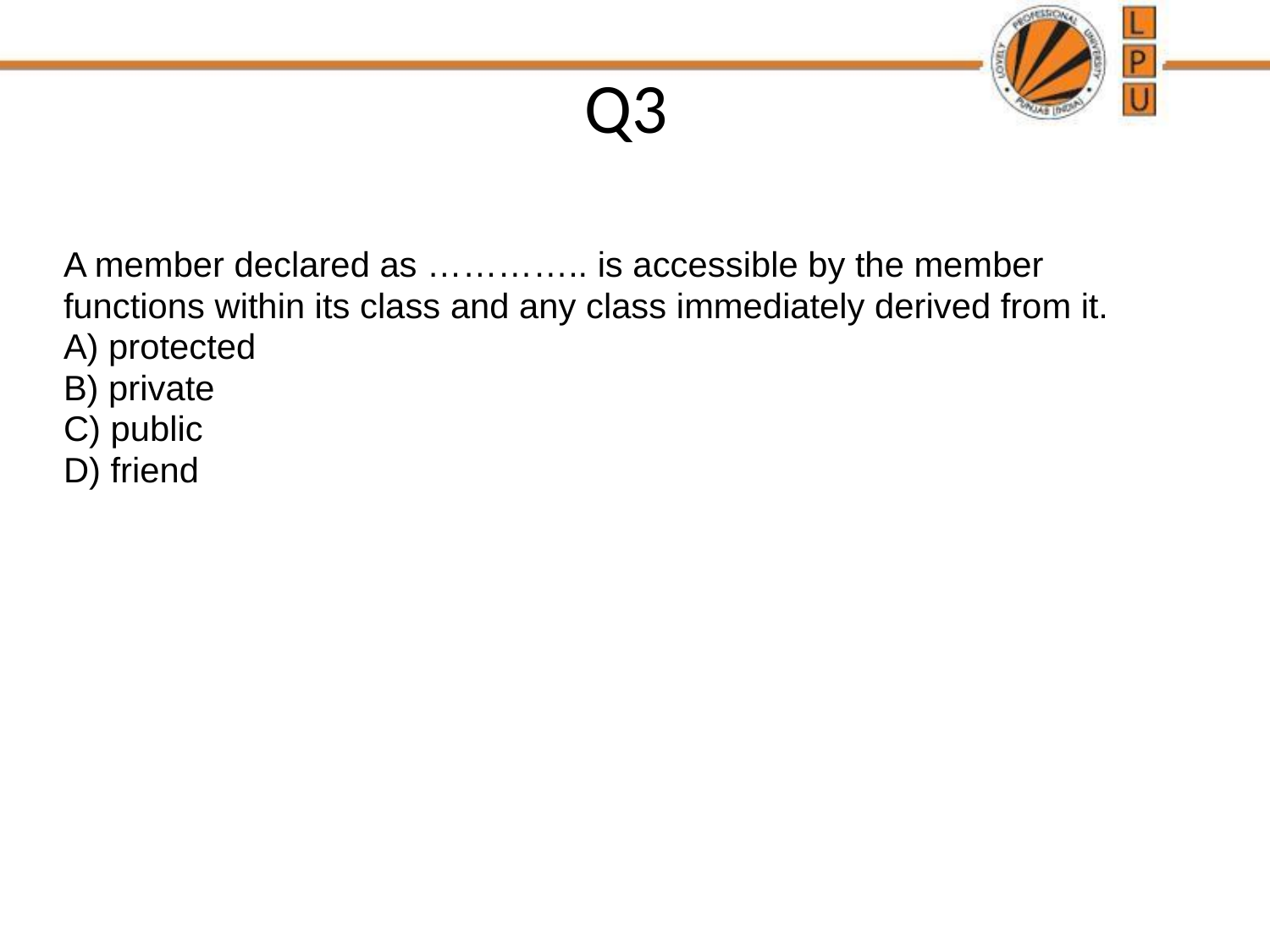

# Q3
A member declared as ………….. is accessible by the member functions within its class and any class immediately derived from it.
A) protected
B) private
C) public
D) friend